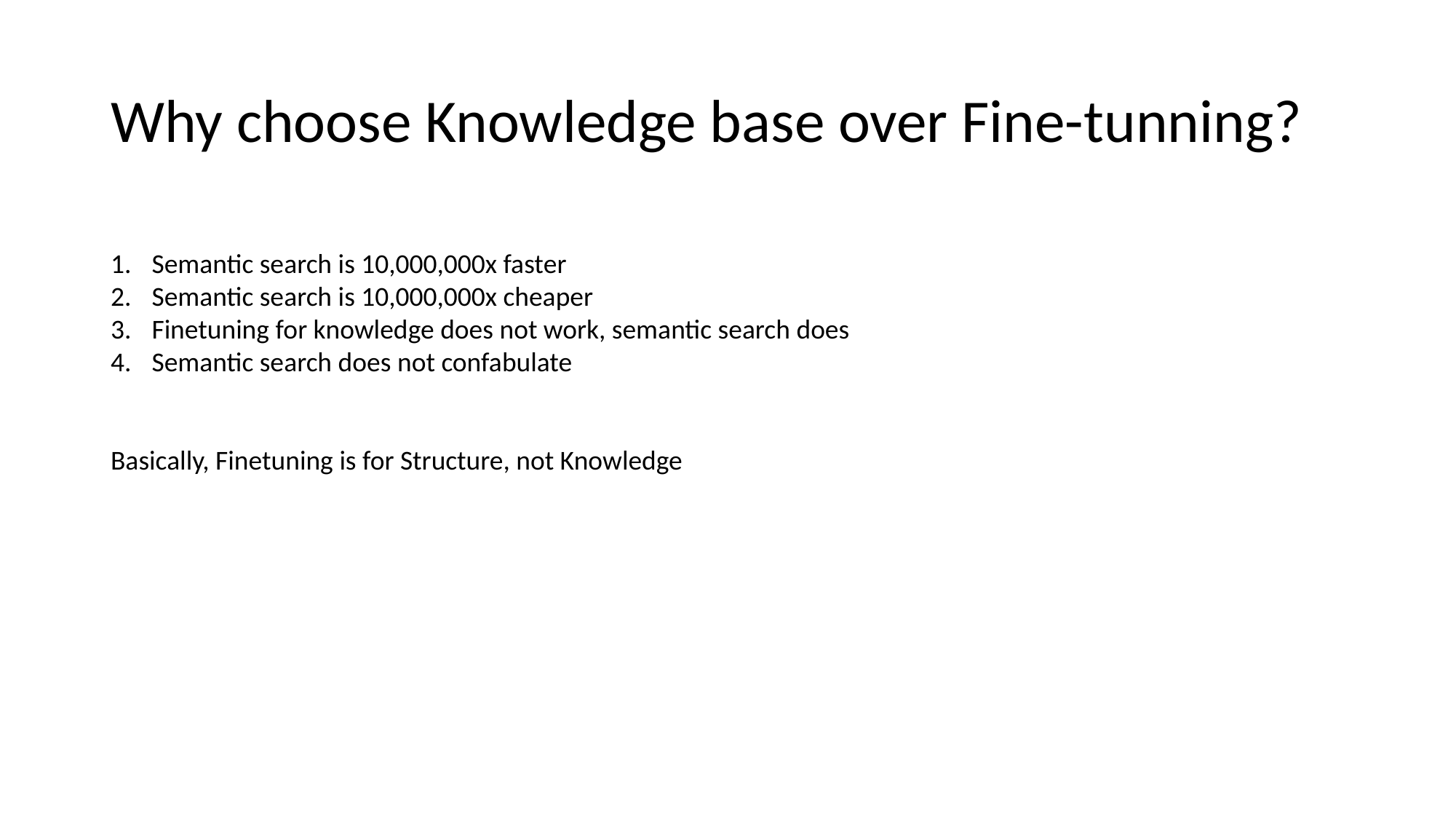

# Why choose Knowledge base over Fine-tunning?
Semantic search is 10,000,000x faster
Semantic search is 10,000,000x cheaper
Finetuning for knowledge does not work, semantic search does
Semantic search does not confabulate

Basically, Finetuning is for Structure, not Knowledge